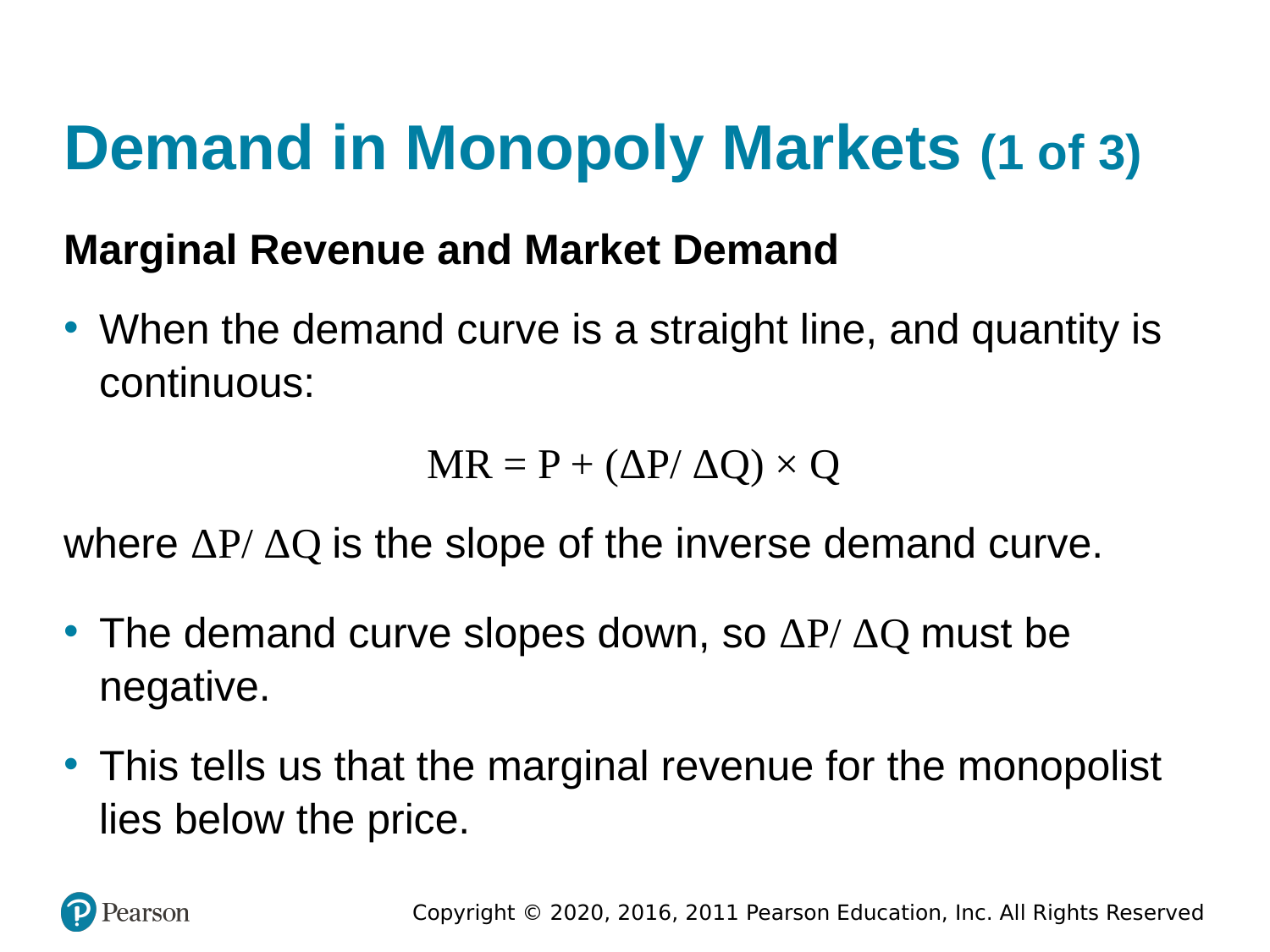

# Demand in Monopoly Markets (1 of 3)
Marginal Revenue and Market Demand
When the demand curve is a straight line, and quantity is continuous:
MR = P + (ΔP/ ΔQ) × Q
where ΔP/ ΔQ is the slope of the inverse demand curve.

The demand curve slopes down, so ΔP/ ΔQ must be negative.
This tells us that the marginal revenue for the monopolist lies below the price.